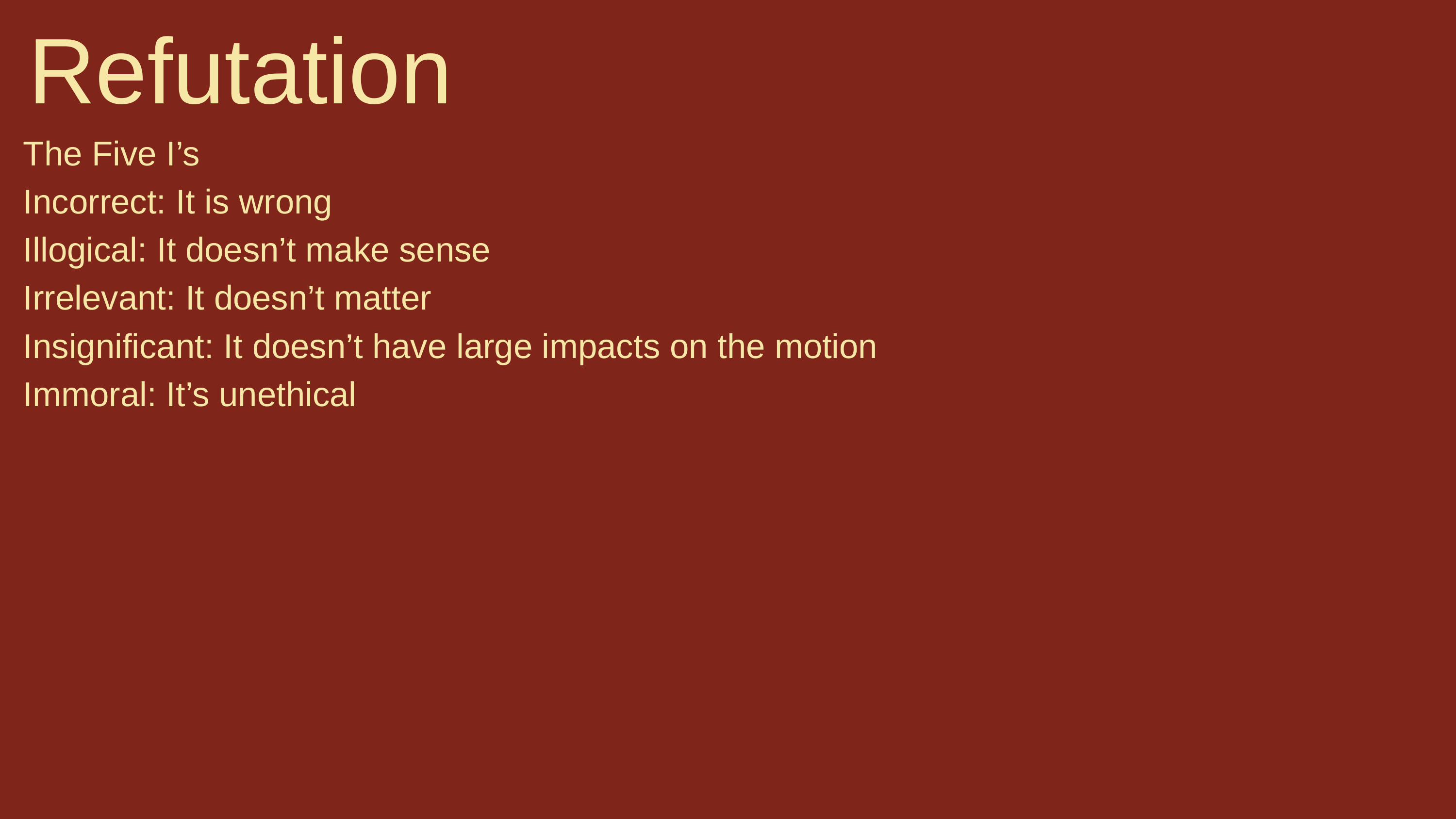

Refutation
The Five I’s
Incorrect: It is wrong
Illogical: It doesn’t make sense
Irrelevant: It doesn’t matter
Insignificant: It doesn’t have large impacts on the motion
Immoral: It’s unethical